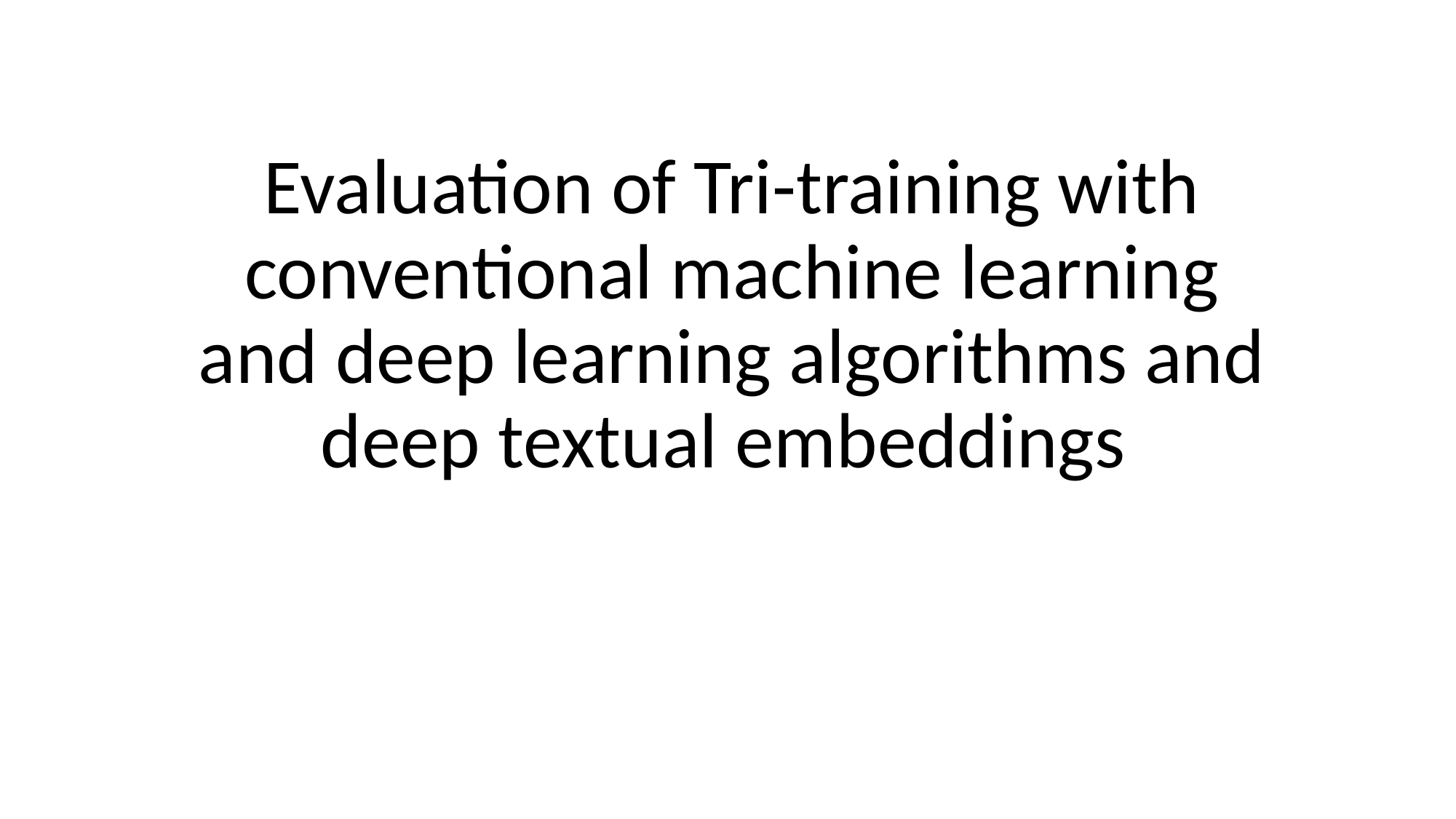

# Evaluation of Tri-training with conventional machine learning and deep learning algorithms and deep textual embeddings